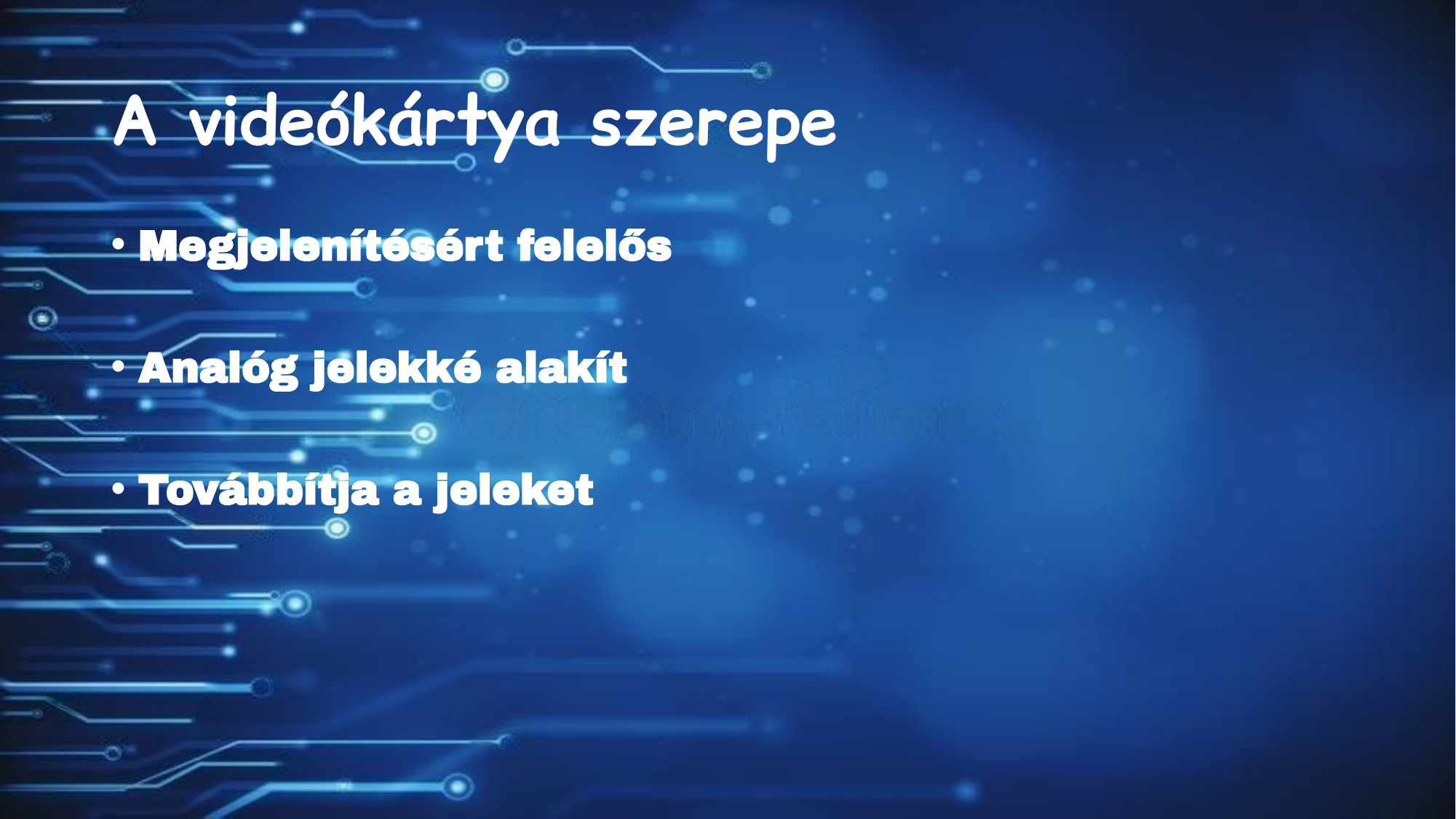

# A videókártya szerepe
Megjelenítésért felelős

Analóg jelekké alakít

Továbbítja a jeleket